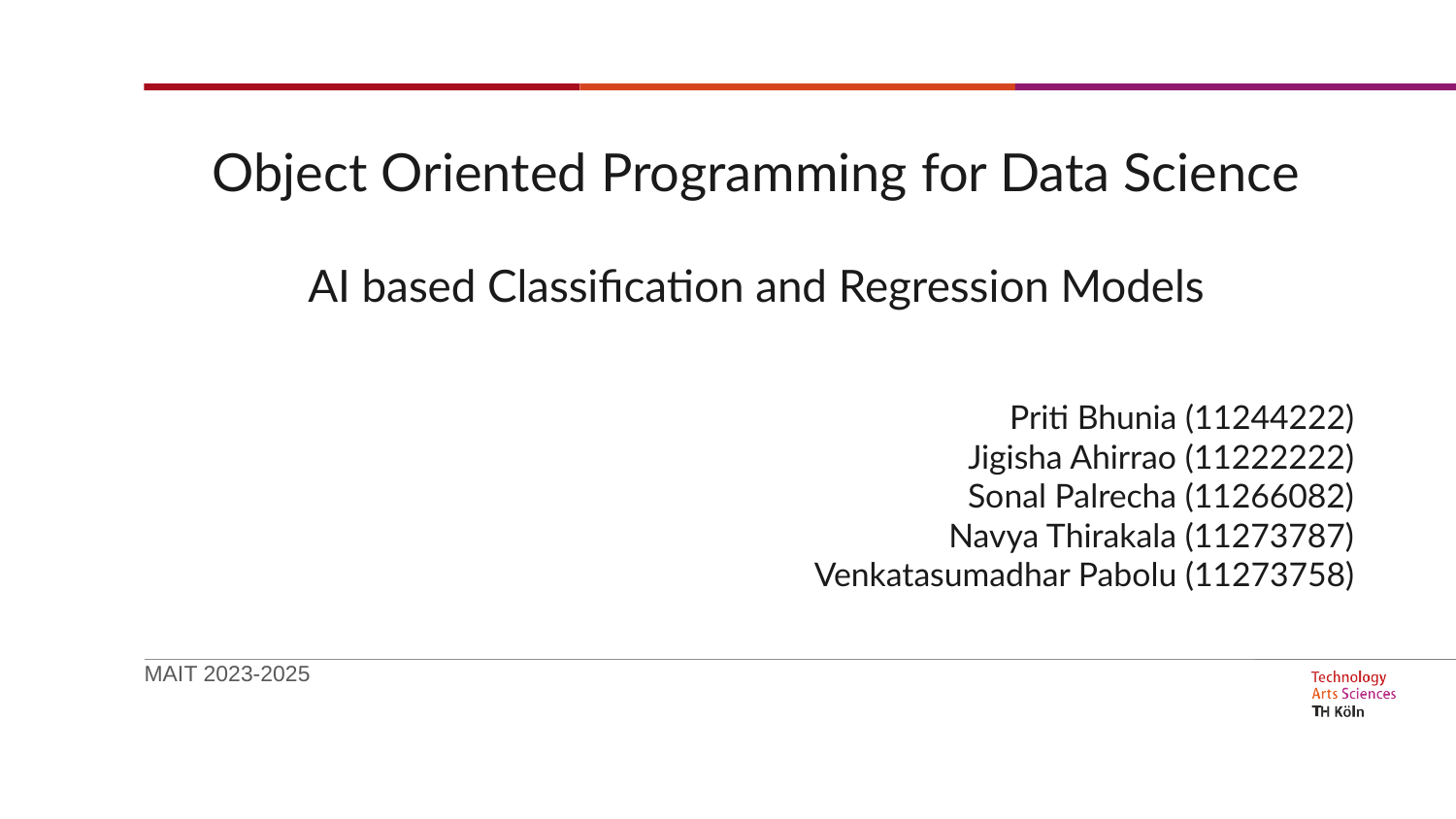

Object Oriented Programming for Data Science
AI based Classification and Regression Models
Priti Bhunia (11244222)
Jigisha Ahirrao (11222222)
Sonal Palrecha (11266082)
Navya Thirakala (11273787)
Venkatasumadhar Pabolu (11273758)

MAIT 2023-2025
03.11.2023	Industrial Internet of Things (IIoT) and Manufacturing Execution Systems (MES)
Seite 1	Prof. Dr. Felix Hackelöer, Institute of Automation & Industrial IT (AIT)